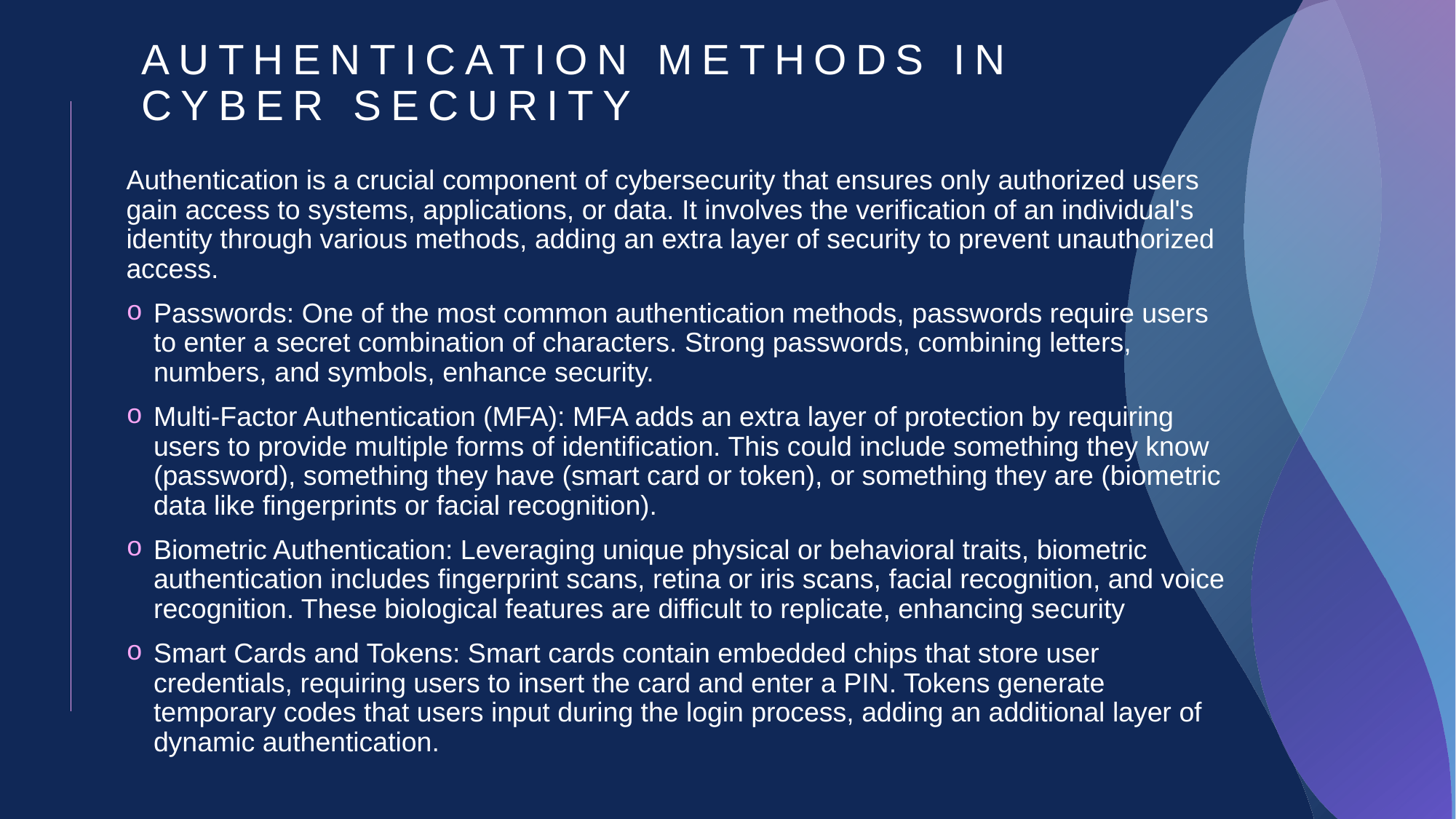

# Authentication Methods in Cyber Security
Authentication is a crucial component of cybersecurity that ensures only authorized users gain access to systems, applications, or data. It involves the verification of an individual's identity through various methods, adding an extra layer of security to prevent unauthorized access.
Passwords: One of the most common authentication methods, passwords require users to enter a secret combination of characters. Strong passwords, combining letters, numbers, and symbols, enhance security.
Multi-Factor Authentication (MFA): MFA adds an extra layer of protection by requiring users to provide multiple forms of identification. This could include something they know (password), something they have (smart card or token), or something they are (biometric data like fingerprints or facial recognition).
Biometric Authentication: Leveraging unique physical or behavioral traits, biometric authentication includes fingerprint scans, retina or iris scans, facial recognition, and voice recognition. These biological features are difficult to replicate, enhancing security
Smart Cards and Tokens: Smart cards contain embedded chips that store user credentials, requiring users to insert the card and enter a PIN. Tokens generate temporary codes that users input during the login process, adding an additional layer of dynamic authentication.